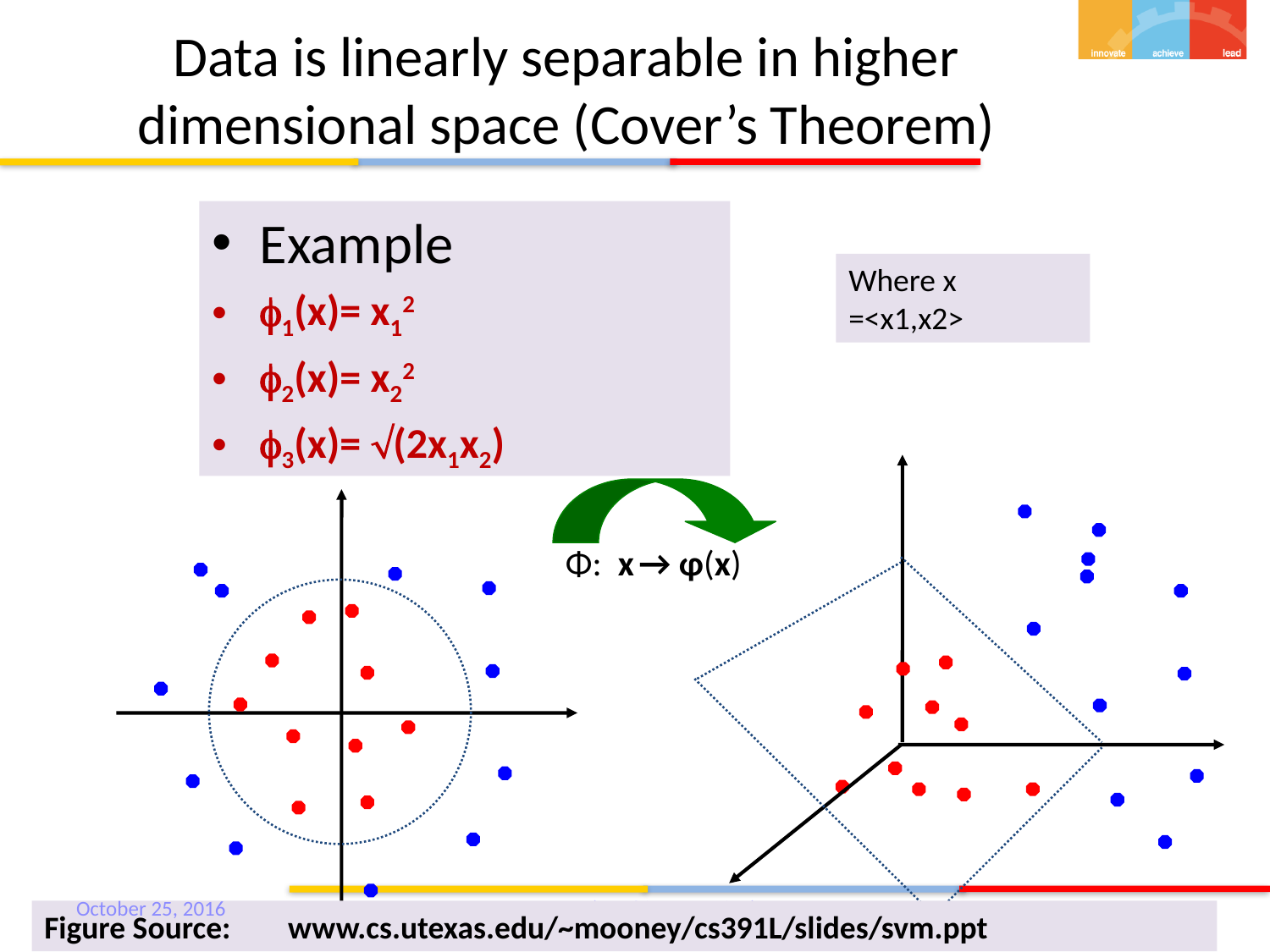

# Data is linearly separable in higher dimensional space (Cover’s Theorem)
Example
φ1(x)= x12
φ2(x)= x22
φ3(x)= √(2x1x2)

Where x =<x1,x2>

Φ:  x → φ(x)

October 25, 2016
IS ZC464 (Machine Learning)
27
Figure Source:        www.cs.utexas.edu/~mooney/cs391L/slides/svm.ppt‎